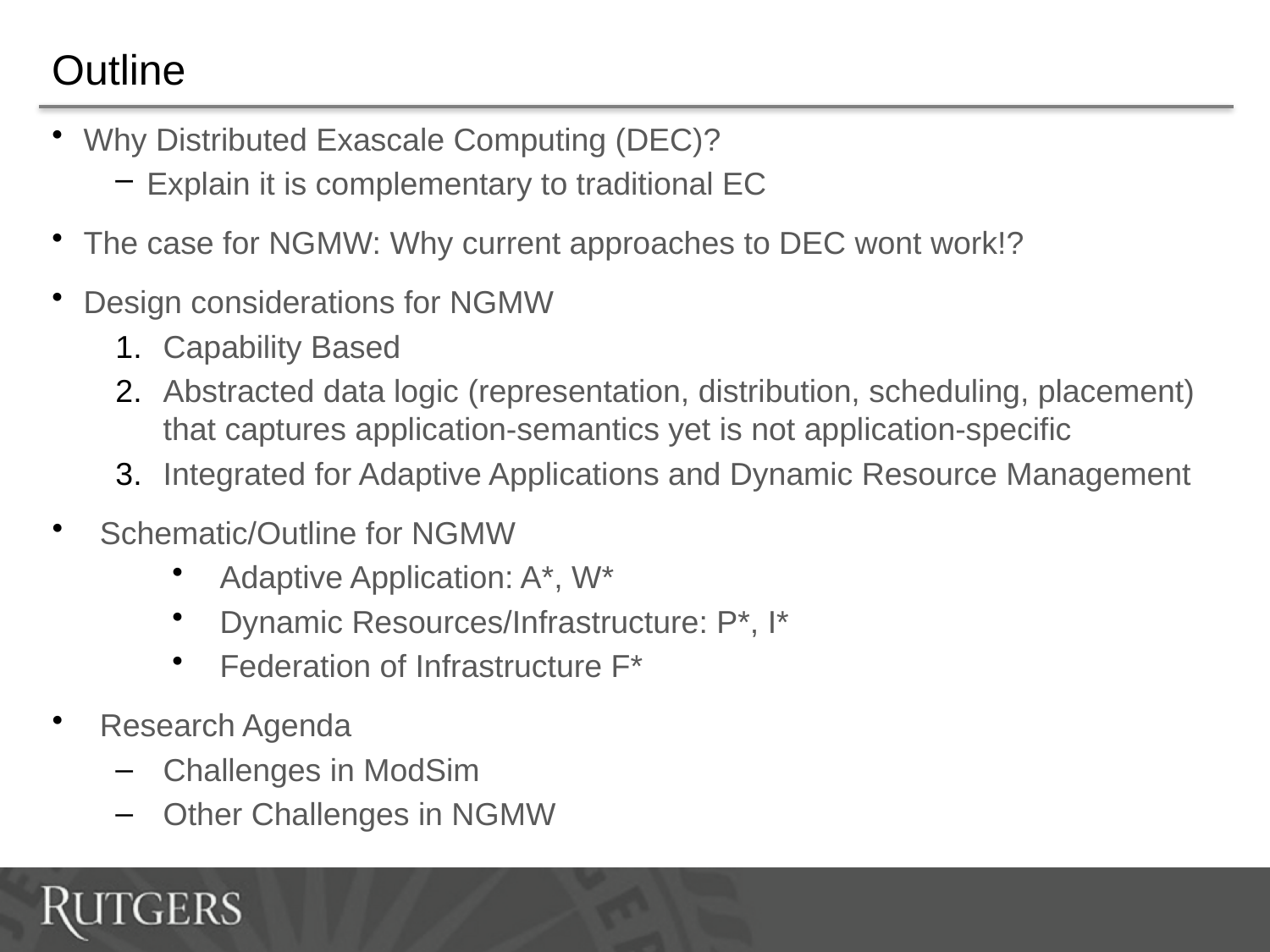

# Outline
Why Distributed Exascale Computing (DEC)?
Explain it is complementary to traditional EC
The case for NGMW: Why current approaches to DEC wont work!?
Design considerations for NGMW
Capability Based
Abstracted data logic (representation, distribution, scheduling, placement) that captures application-semantics yet is not application-specific
Integrated for Adaptive Applications and Dynamic Resource Management
Schematic/Outline for NGMW
Adaptive Application: A*, W*
Dynamic Resources/Infrastructure: P*, I*
Federation of Infrastructure F*
Research Agenda
Challenges in ModSim
Other Challenges in NGMW